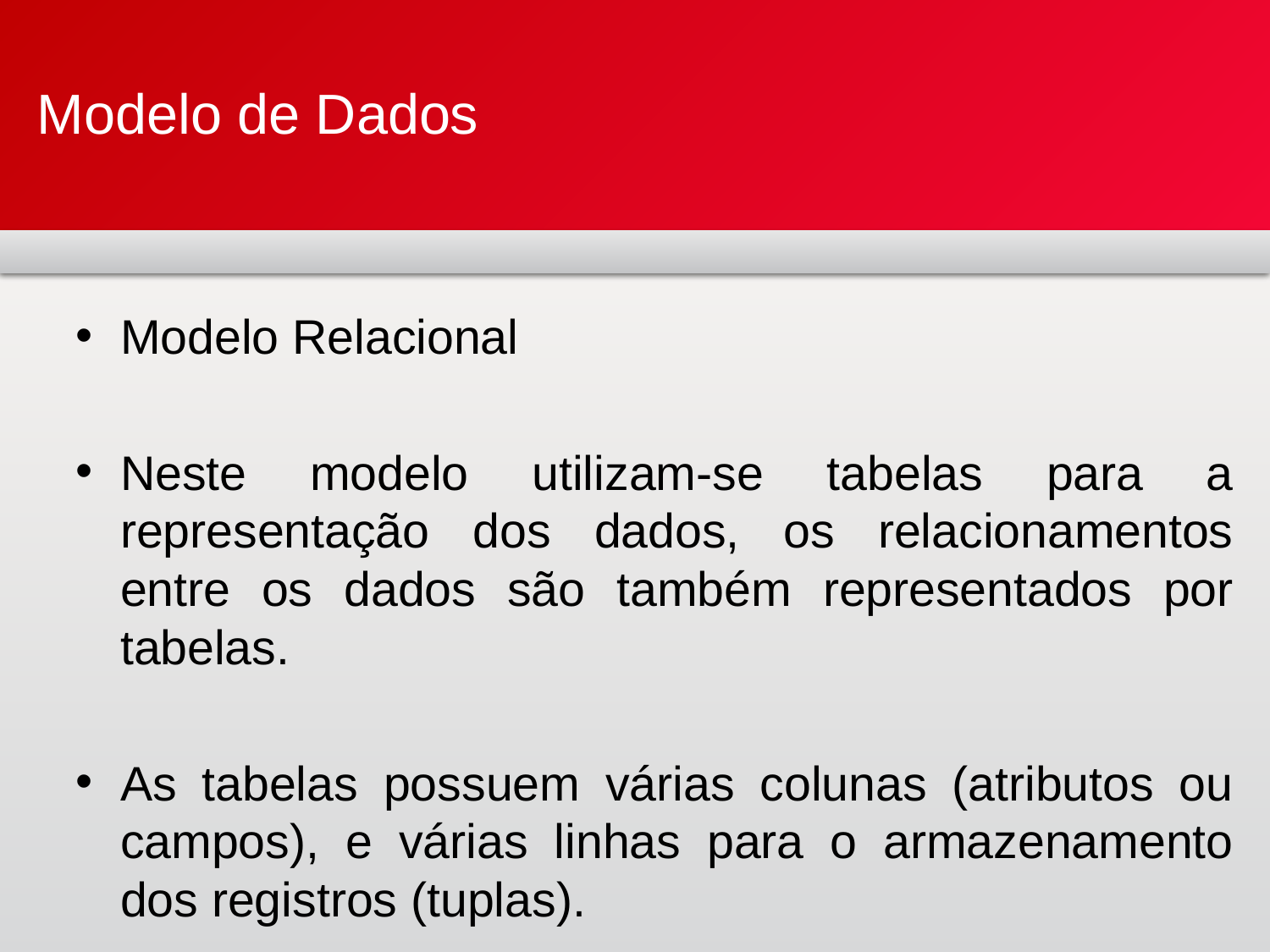

# Modelo de Dados
Modelo Relacional

Neste modelo utilizam-se tabelas para a representação dos dados, os relacionamentos entre os dados são também representados por tabelas.

As tabelas possuem várias colunas (atributos ou campos), e várias linhas para o armazenamento dos registros (tuplas).